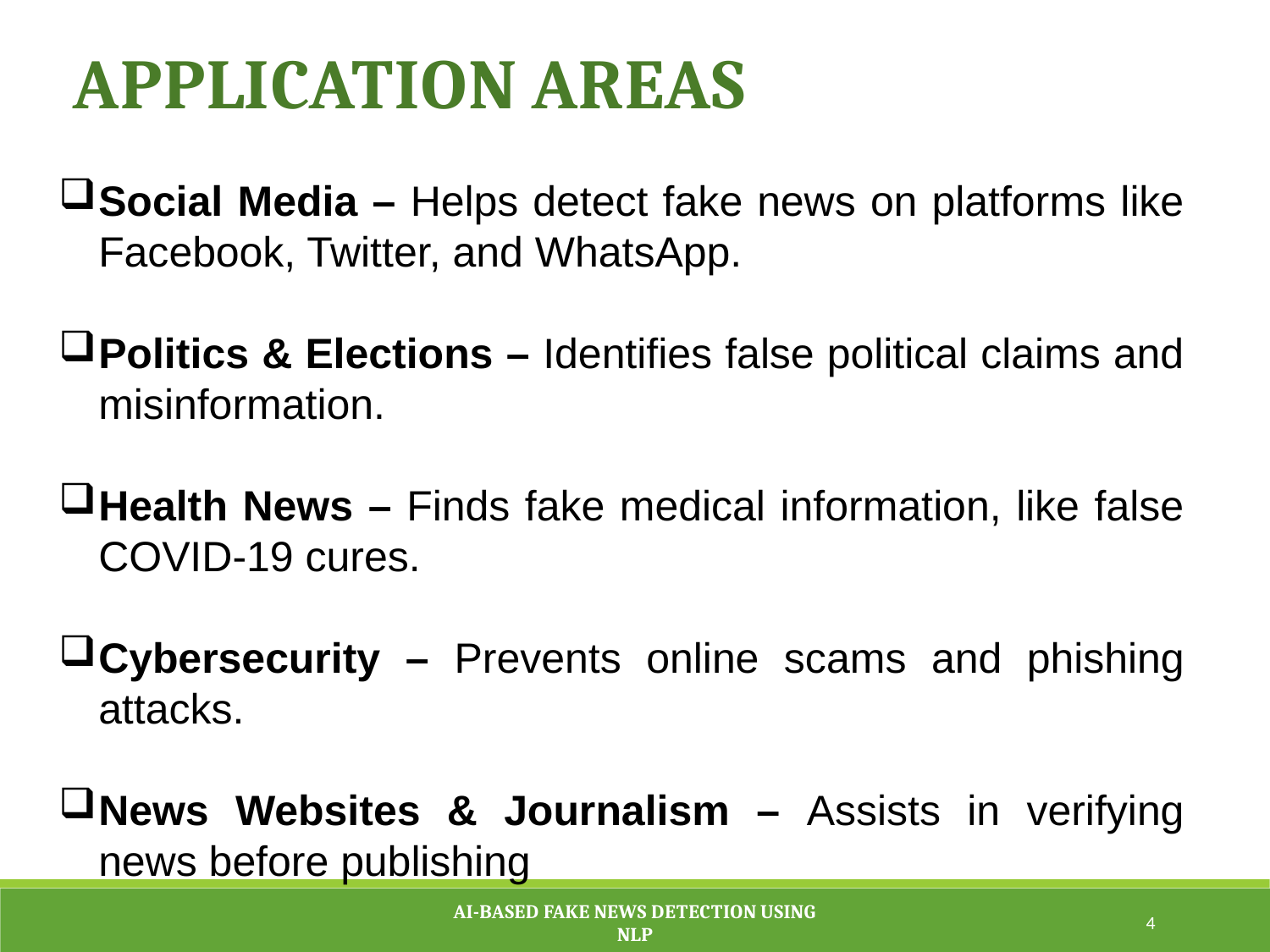

APPLICATION AREAS
Social Media – Helps detect fake news on platforms like Facebook, Twitter, and WhatsApp.

Politics & Elections – Identifies false political claims and misinformation.

Health News – Finds fake medical information, like false COVID-19 cures.

Cybersecurity – Prevents online scams and phishing attacks.

News Websites & Journalism – Assists in verifying news before publishing

AI-BASED FAKE NEWS DETECTION USING
NLP
4